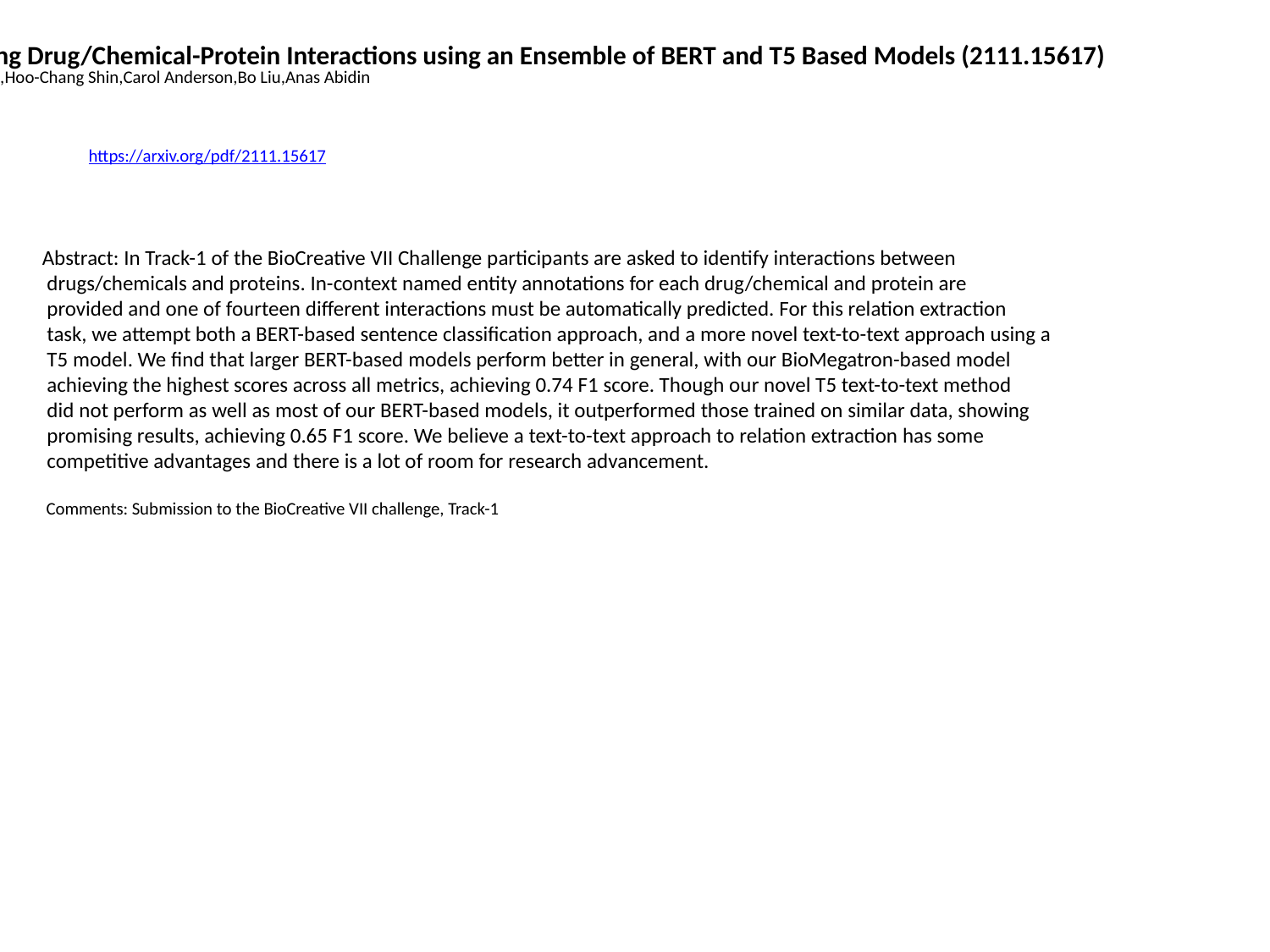

Text Mining Drug/Chemical-Protein Interactions using an Ensemble of BERT and T5 Based Models (2111.15617)
Virginia Adams,Hoo-Chang Shin,Carol Anderson,Bo Liu,Anas Abidin

https://arxiv.org/pdf/2111.15617

Abstract: In Track-1 of the BioCreative VII Challenge participants are asked to identify interactions between
 drugs/chemicals and proteins. In-context named entity annotations for each drug/chemical and protein are
 provided and one of fourteen different interactions must be automatically predicted. For this relation extraction
 task, we attempt both a BERT-based sentence classification approach, and a more novel text-to-text approach using a
 T5 model. We find that larger BERT-based models perform better in general, with our BioMegatron-based model
 achieving the highest scores across all metrics, achieving 0.74 F1 score. Though our novel T5 text-to-text method
 did not perform as well as most of our BERT-based models, it outperformed those trained on similar data, showing
 promising results, achieving 0.65 F1 score. We believe a text-to-text approach to relation extraction has some
 competitive advantages and there is a lot of room for research advancement.
 Comments: Submission to the BioCreative VII challenge, Track-1